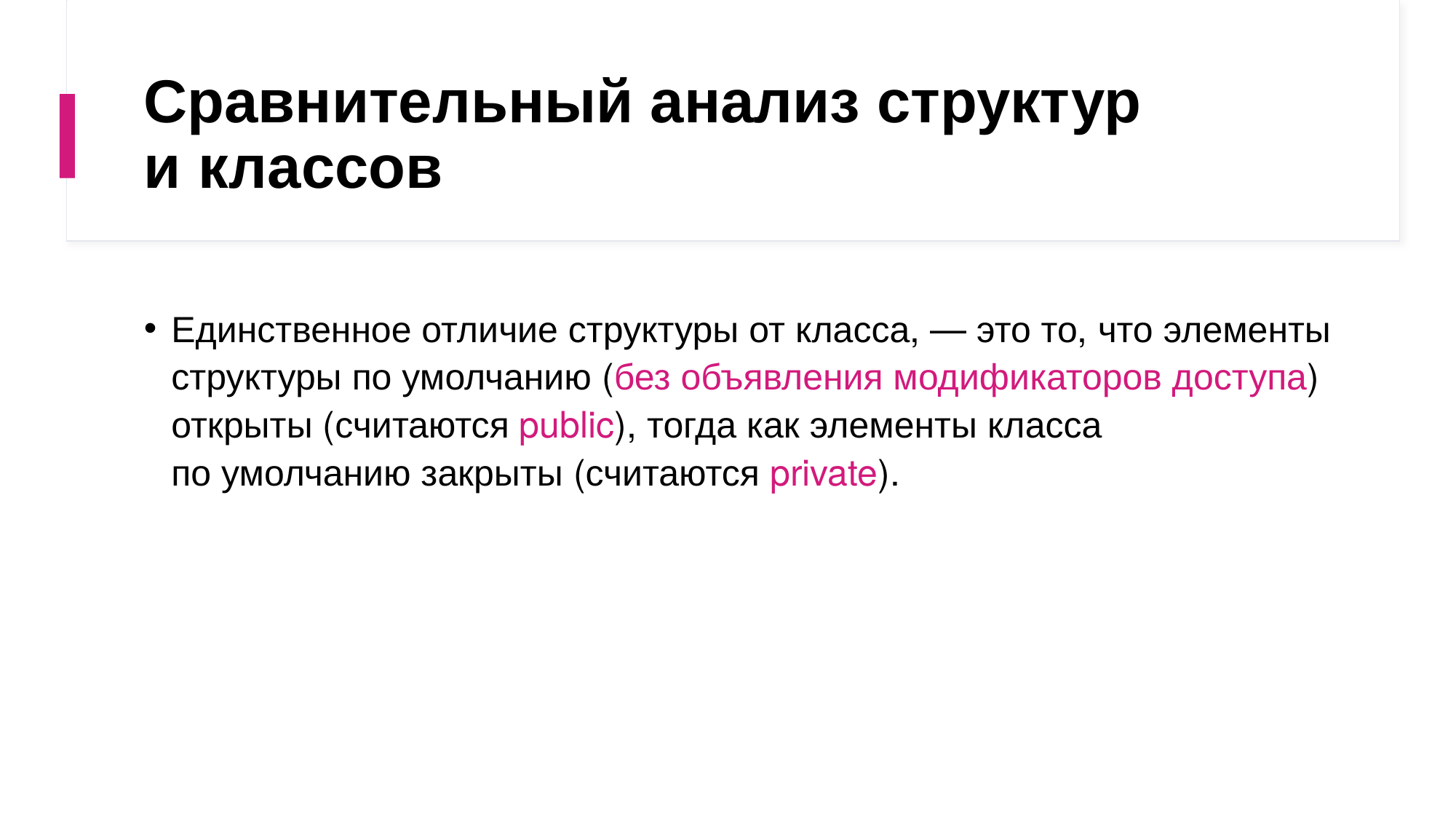

# Сравнительный анализ структур и классов
Единственное отличие структуры от класса, — это то, что элементы структуры по умолчанию (без объявления модификаторов доступа) открыты (считаются public), тогда как элементы класса по умолчанию закрыты (считаются private).